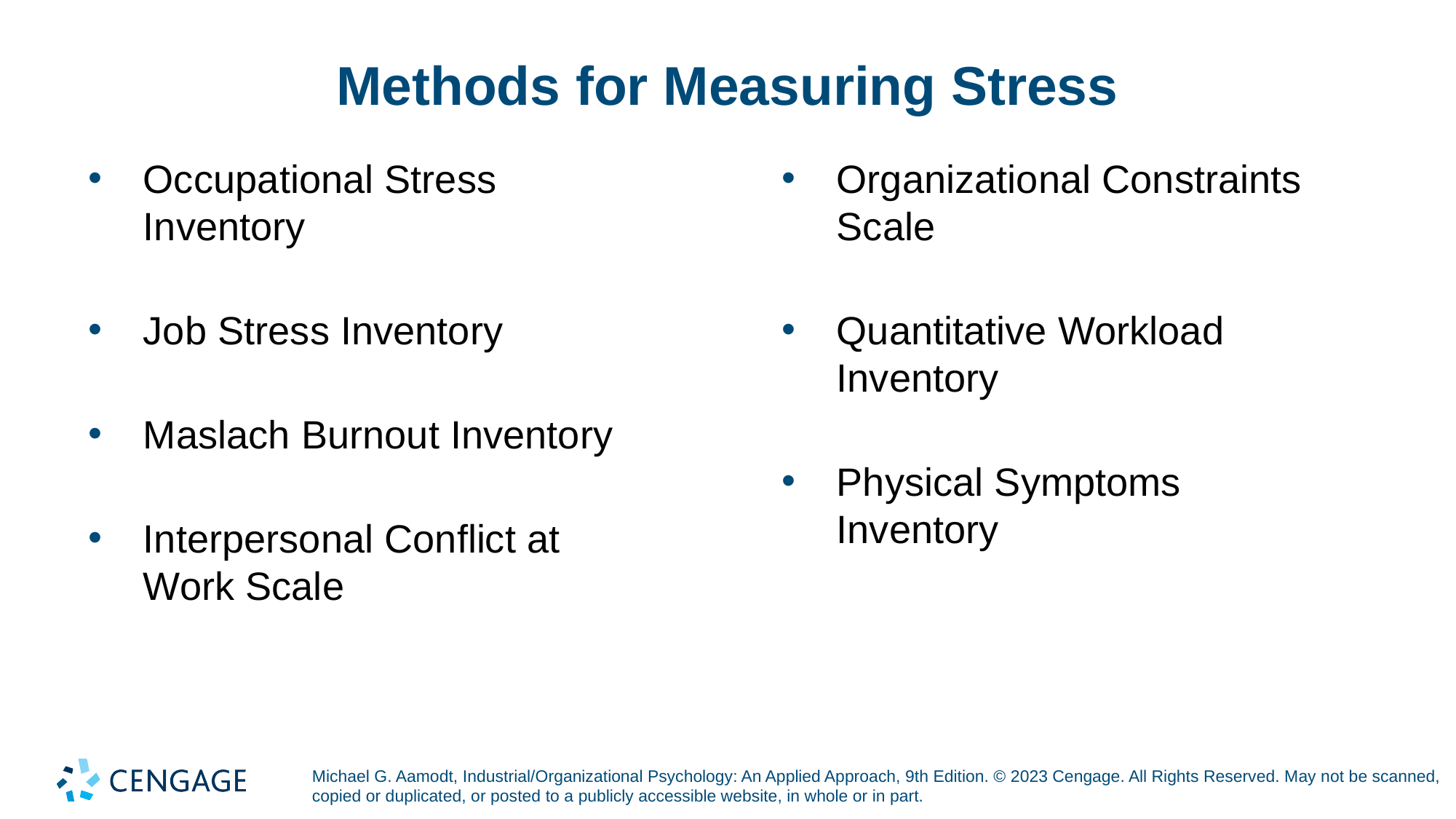

# Methods for Measuring Stress
Occupational Stress Inventory
Job Stress Inventory
Maslach Burnout Inventory
Interpersonal Conflict at Work Scale

Organizational Constraints Scale
Quantitative Workload Inventory
Physical Symptoms Inventory